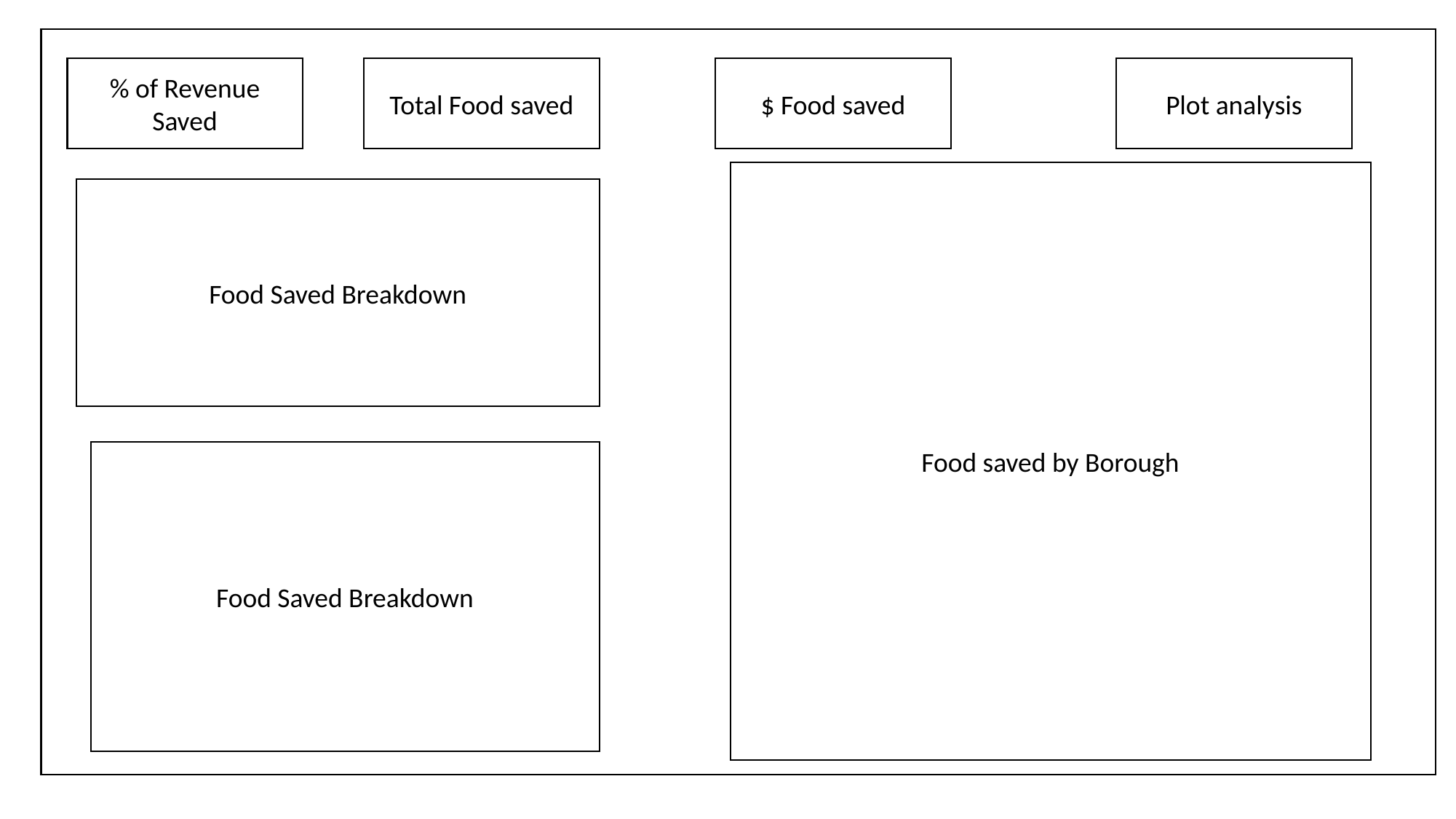

Plot analysis
$ Food saved
% of Revenue Saved
Total Food saved
Food saved by Borough
Food Saved Breakdown
Food Saved Breakdown